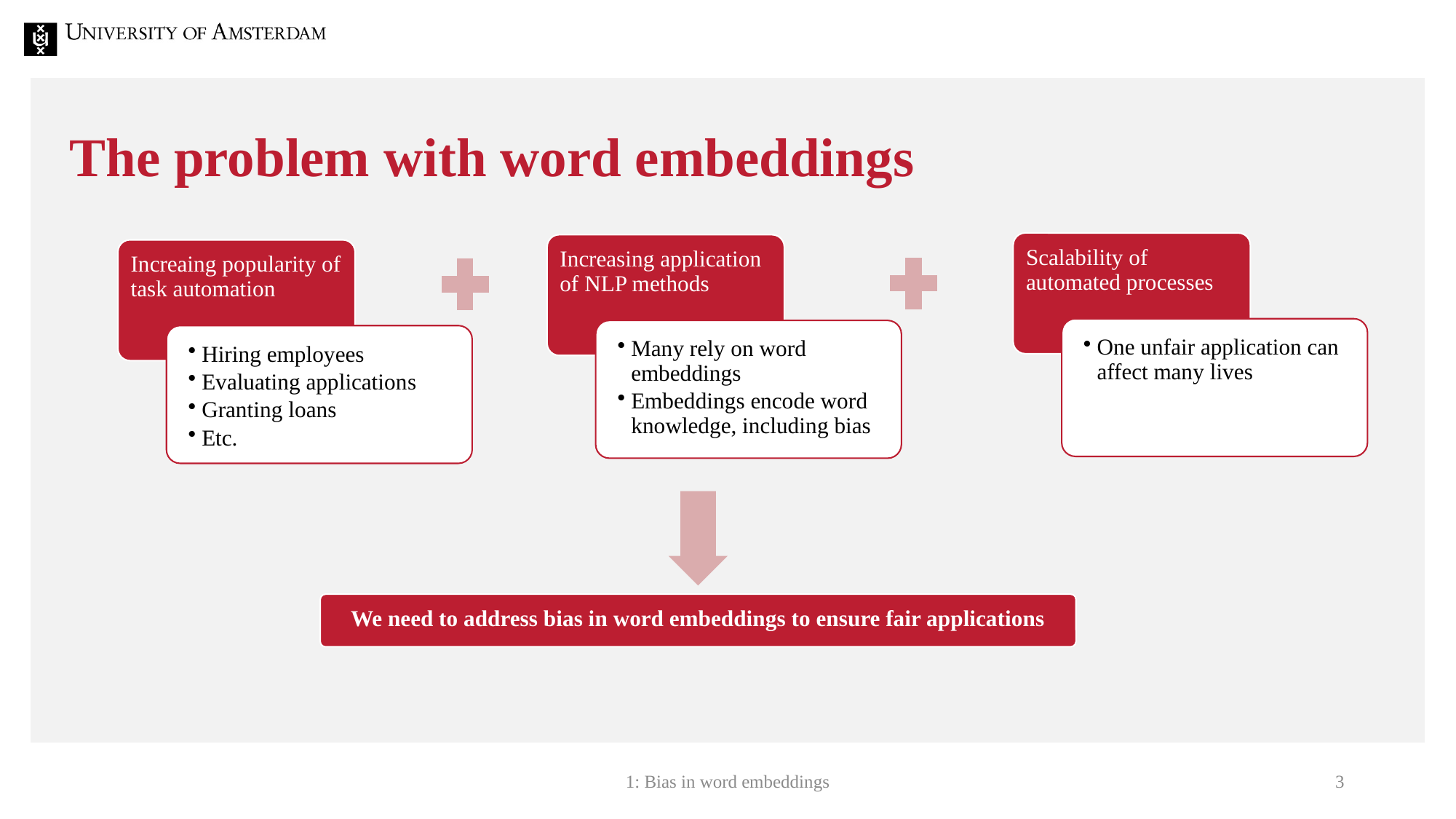

# The problem with word embeddings

Scalability of automated processes

Increasing application of NLP methods

Increaing popularity of task automation

One unfair application can affect many lives

Many rely on word embeddings
Embeddings encode word knowledge, including bias

Hiring employees
Evaluating applications
Granting loans
Etc.

We need to address bias in word embeddings to ensure fair applications
1: Bias in word embeddings
3